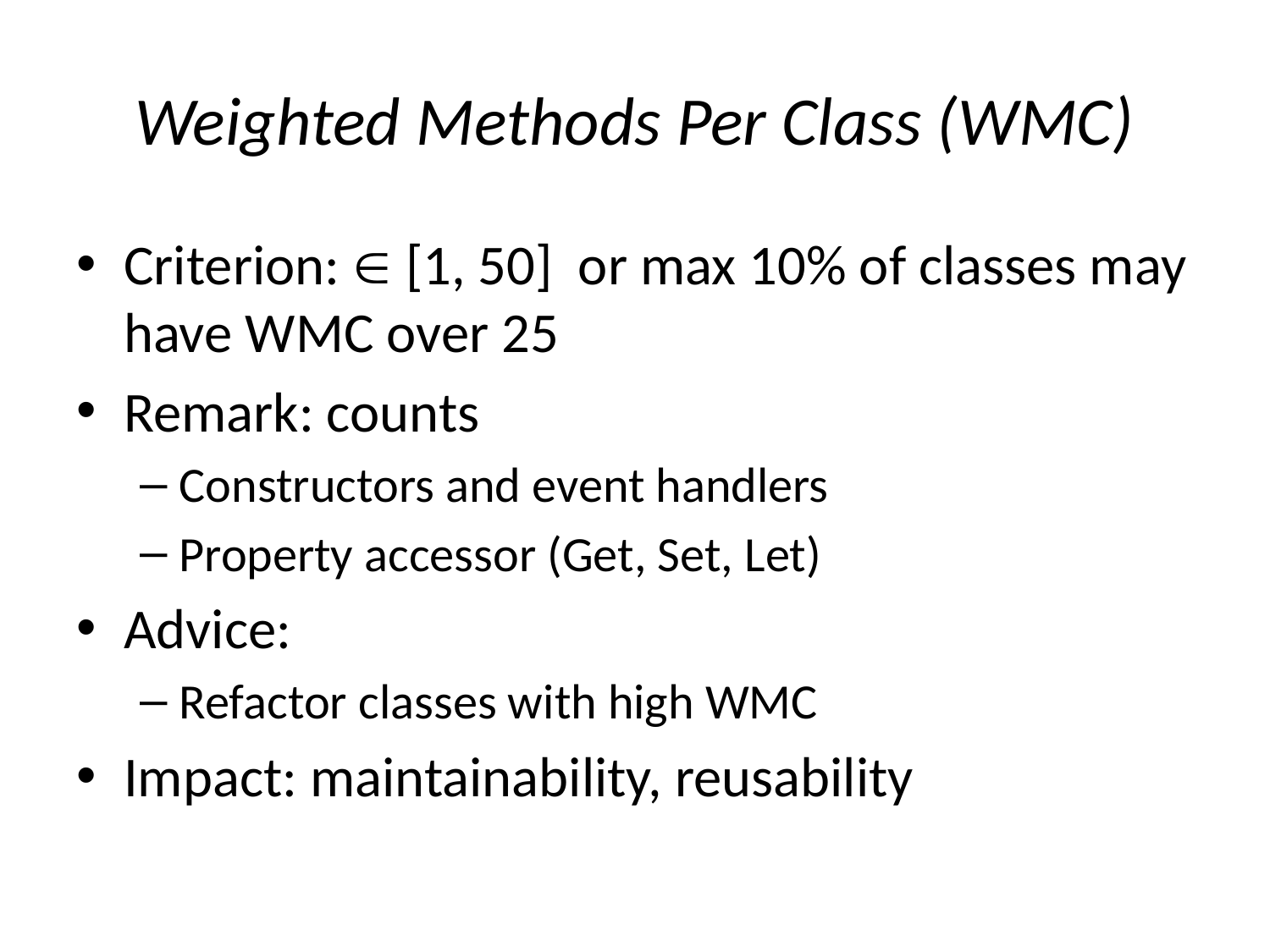

# Weighted Methods Per Class (WMC)
Criterion: ∈ [1, 50]  or max 10% of classes may have WMC over 25
Remark: counts
Constructors and event handlers
Property accessor (Get, Set, Let)
Advice:
Refactor classes with high WMC
Impact: maintainability, reusability